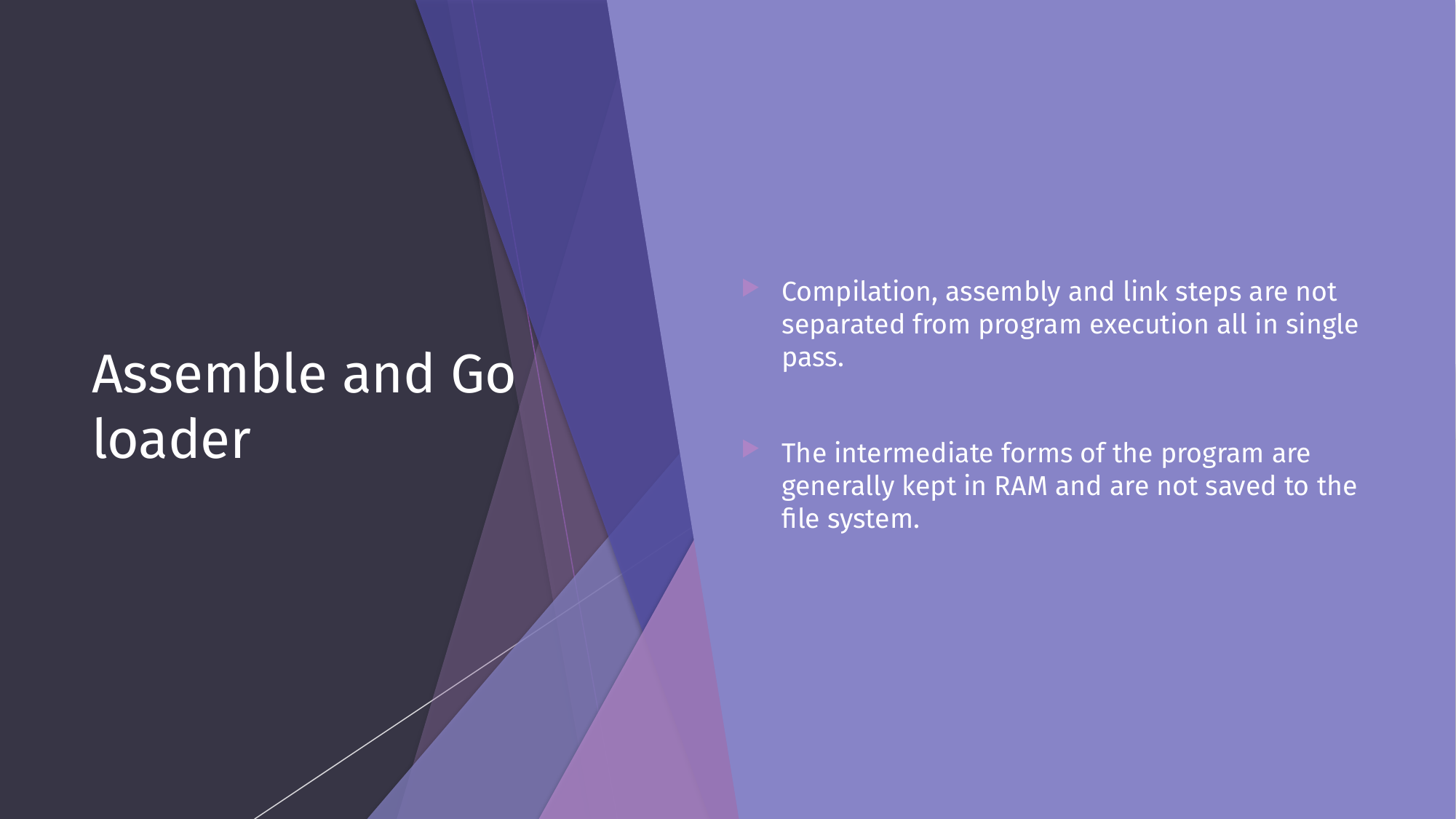

# Assemble and Go loader
Compilation, assembly and link steps are not separated from program execution all in single pass.

The intermediate forms of the program are generally kept in RAM and are not saved to the file system.